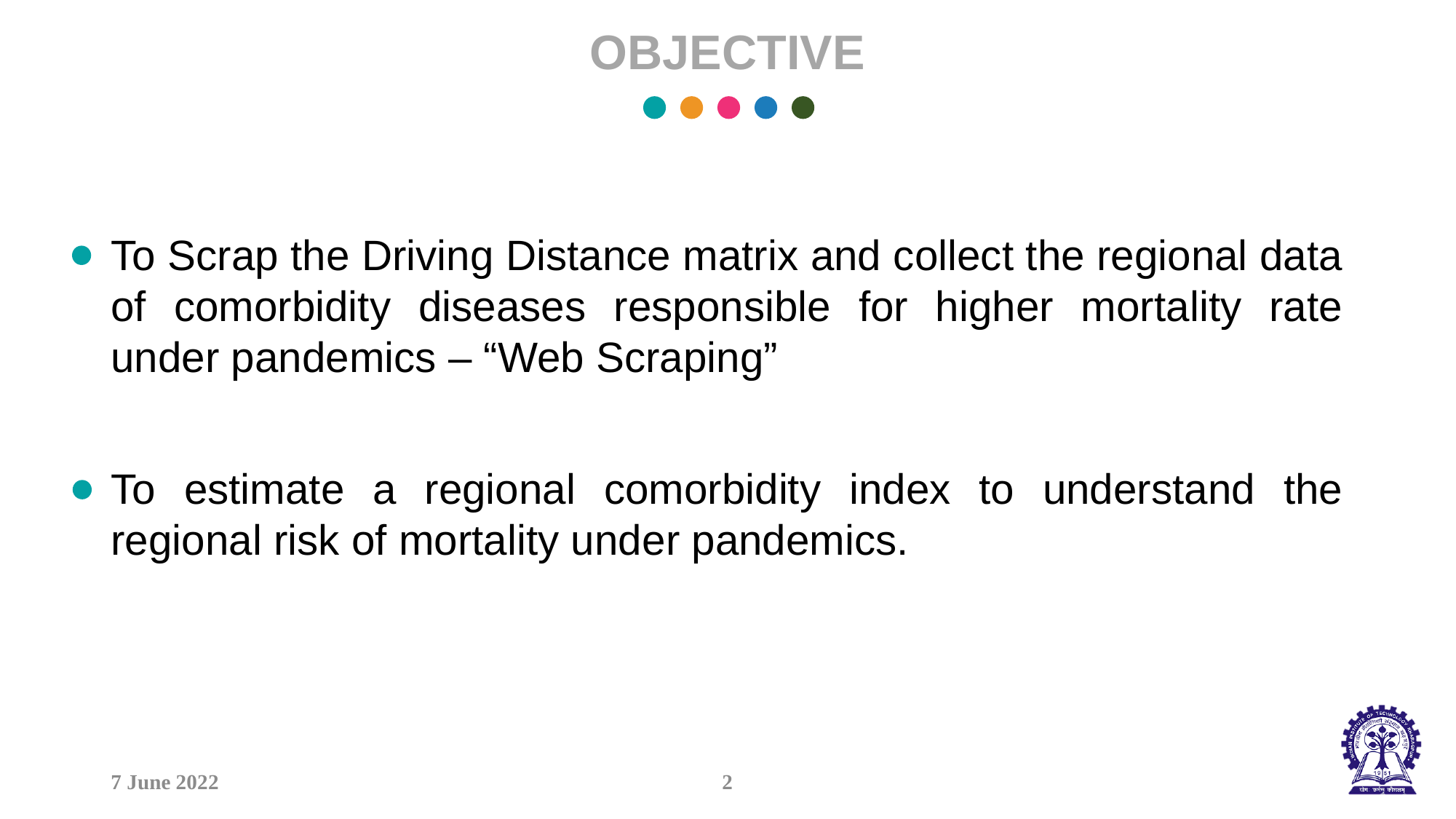

OBJECTIVE
To Scrap the Driving Distance matrix and collect the regional data of comorbidity diseases responsible for higher mortality rate under pandemics – “Web Scraping”

To estimate a regional comorbidity index to understand the regional risk of mortality under pandemics.

2
7 June 2022